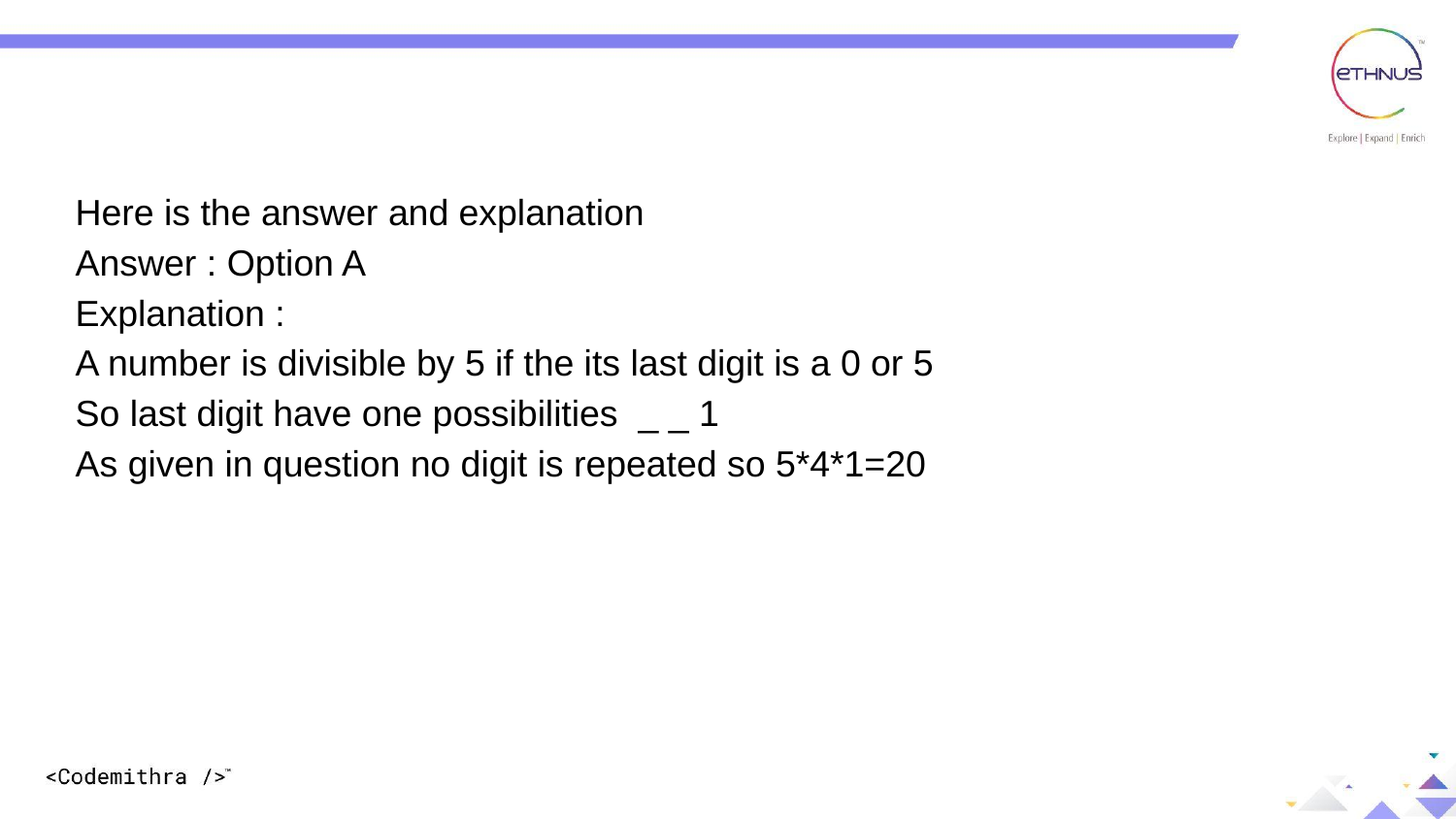

Here is the answer and explanation
Answer : Option A
Explanation :
A number is divisible by 5 if the its last digit is a 0 or 5
So last digit have one possibilities  _ _ 1
As given in question no digit is repeated so 5*4*1=20